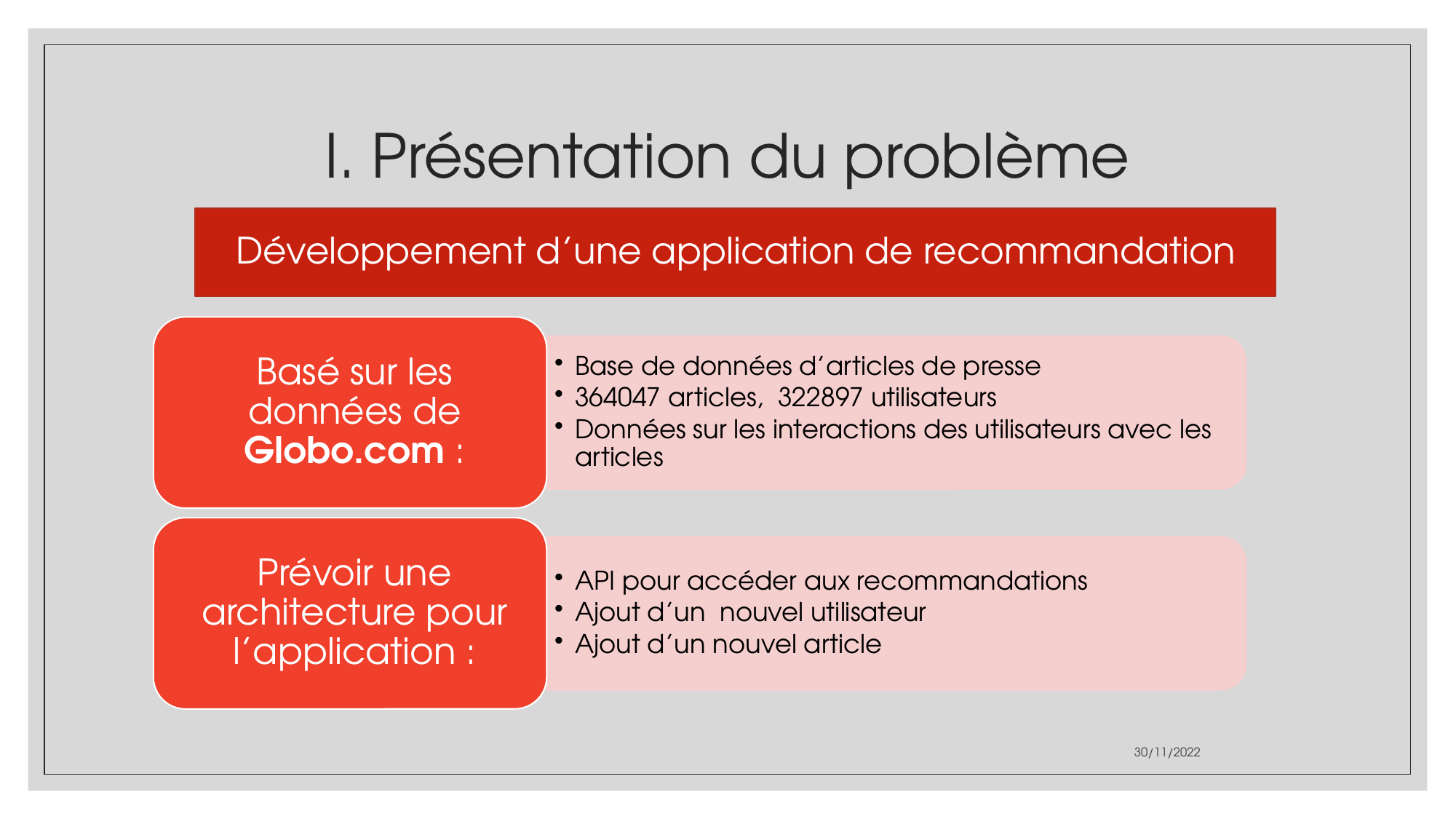

# I. Présentation du problème
Développement d’une application de recommandation
Base de données d’articles de presse
364047 articles,  322897 utilisateurs
Données sur les interactions des utilisateurs avec les articles
Basé sur les données de Globo.com :
API pour accéder aux recommandations
Ajout d’un  nouvel utilisateur
Ajout d’un nouvel article
Prévoir une architecture pour l’application :
30/11/2022